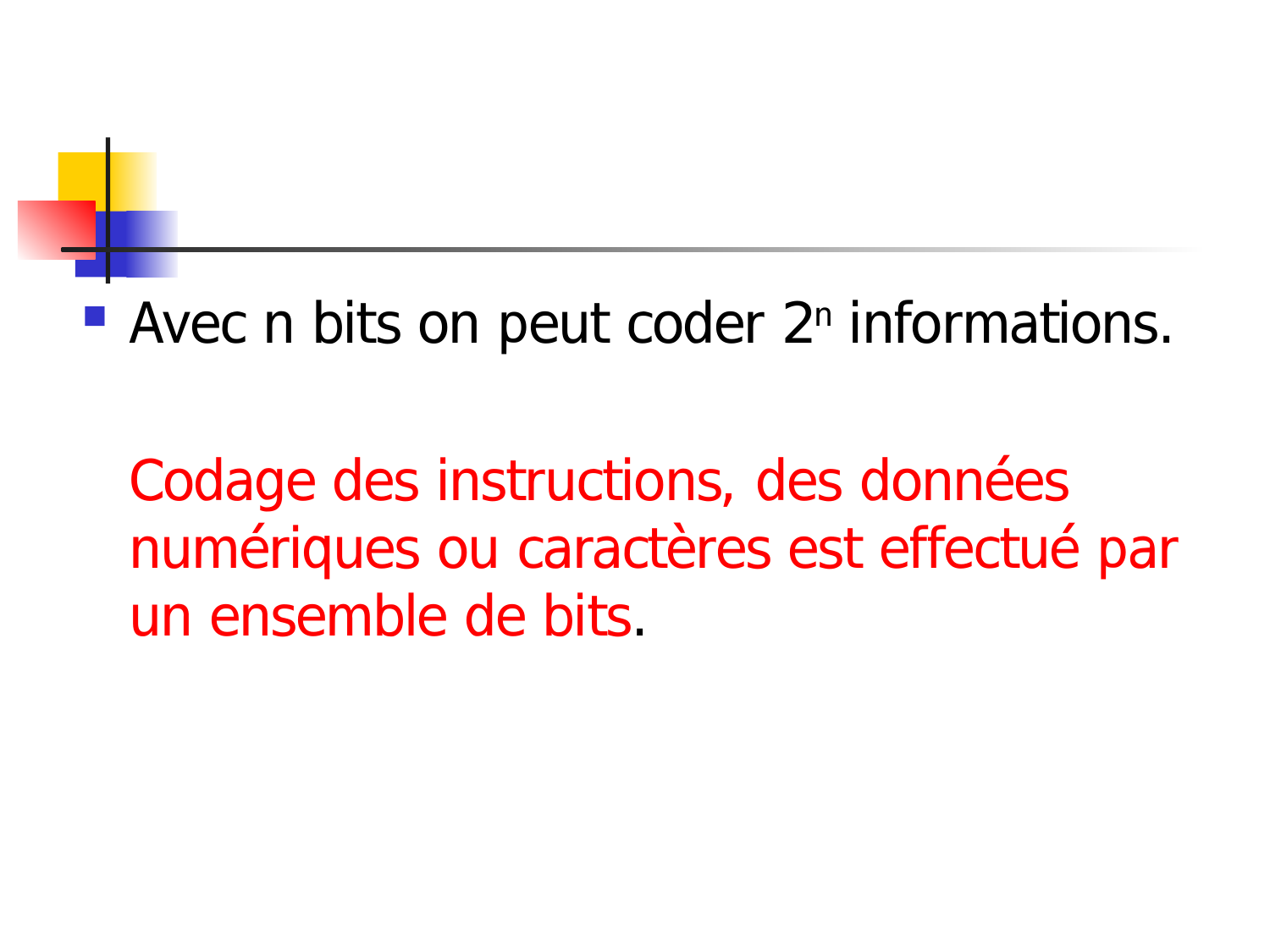

#
Avec n bits on peut coder 2n informations.

	Codage des instructions, des données numériques ou caractères est effectué par un ensemble de bits.